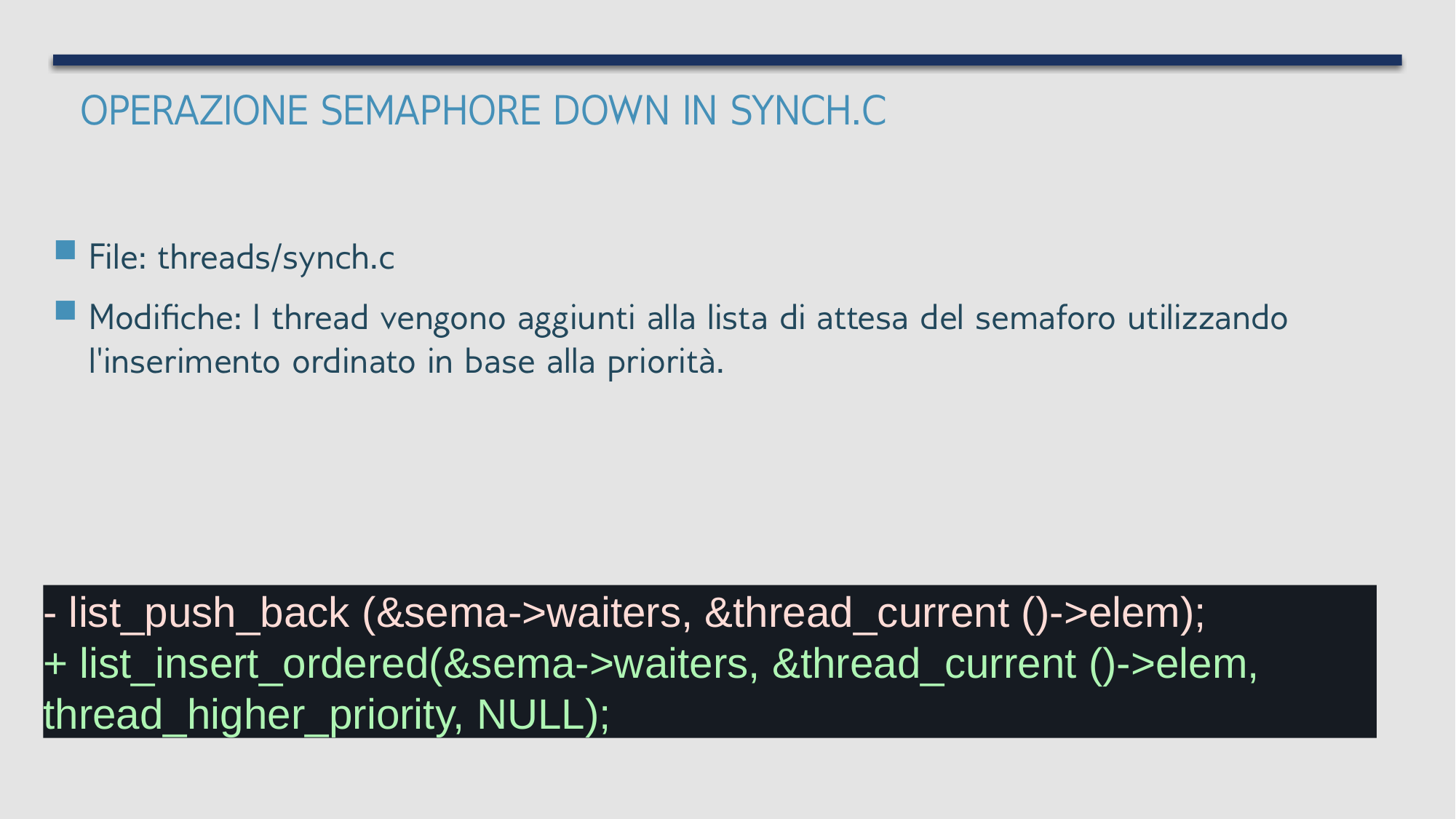

# Operazione Semaphore Down in synch.c
File: threads/synch.c
Modifiche: I thread vengono aggiunti alla lista di attesa del semaforo utilizzando l'inserimento ordinato in base alla priorità.
- list_push_back (&sema->waiters, &thread_current ()->elem);
+ list_insert_ordered(&sema->waiters, &thread_current ()->elem, thread_higher_priority, NULL);